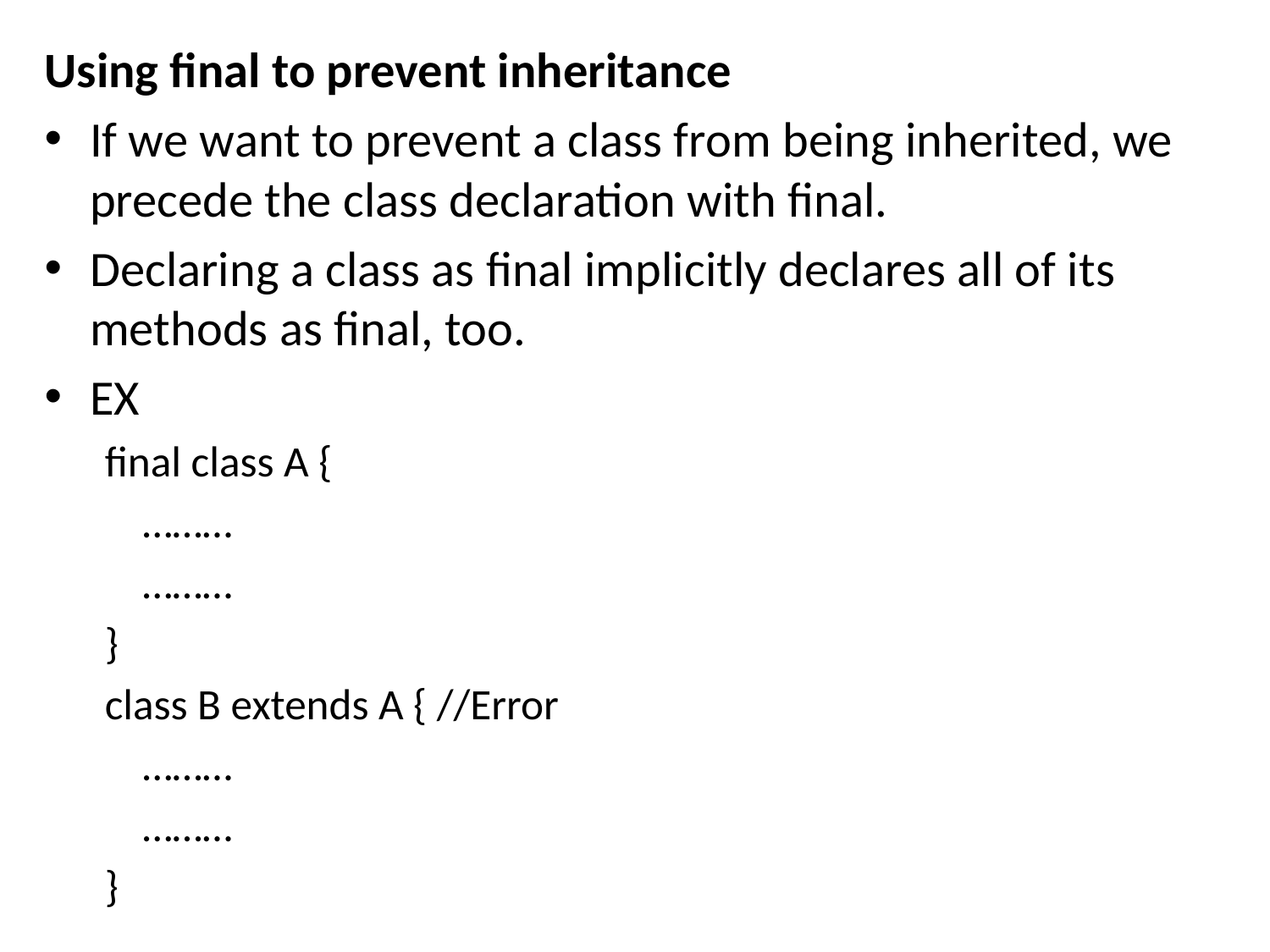

Using final to prevent inheritance
If we want to prevent a class from being inherited, we precede the class declaration with final.
Declaring a class as final implicitly declares all of its methods as final, too.
EX
final class A {
	………
	………
}
class B extends A { //Error
	………
	………
}